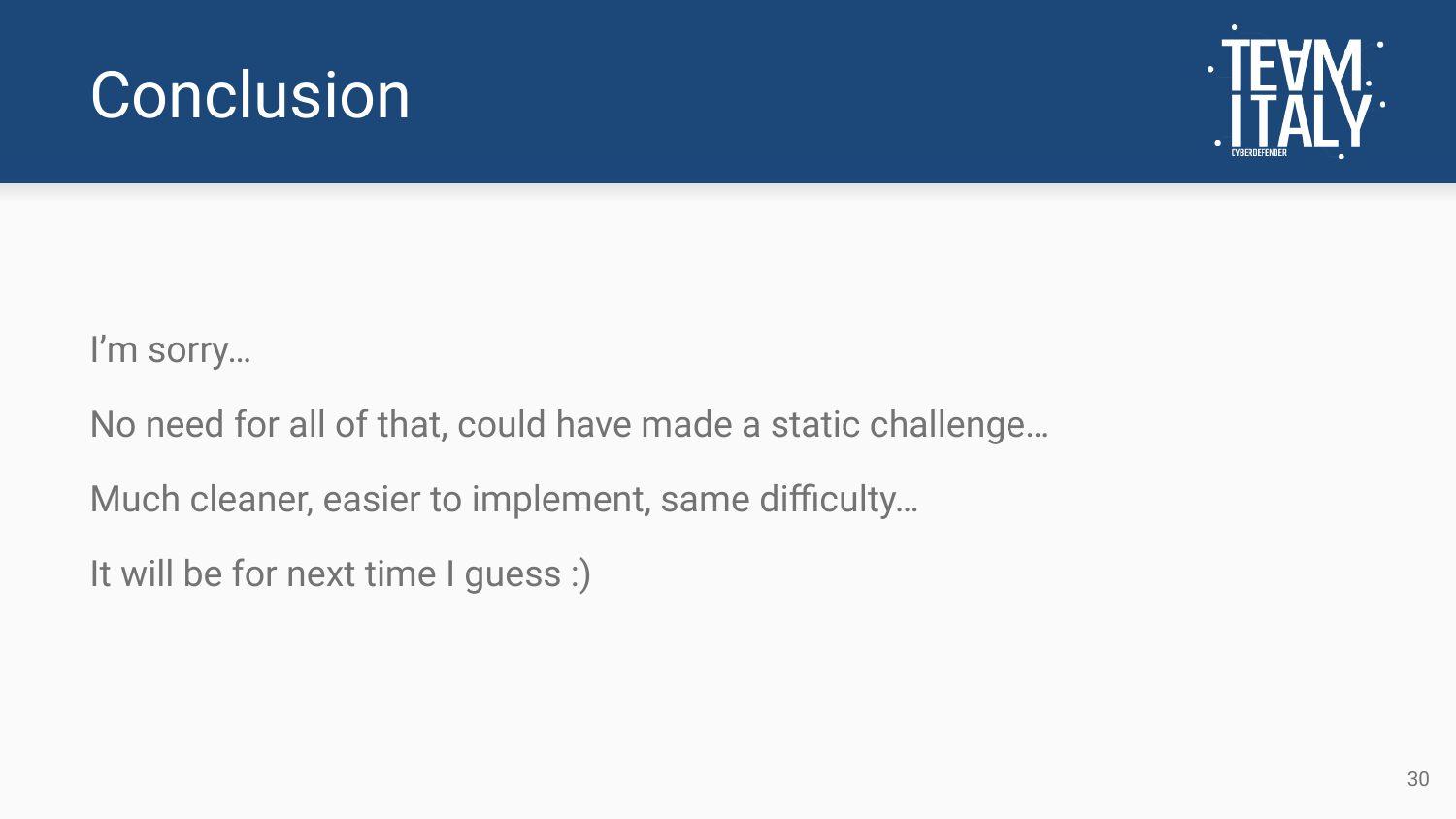

# Conclusion
I’m sorry…
No need for all of that, could have made a static challenge…
Much cleaner, easier to implement, same difficulty…
It will be for next time I guess :)
30